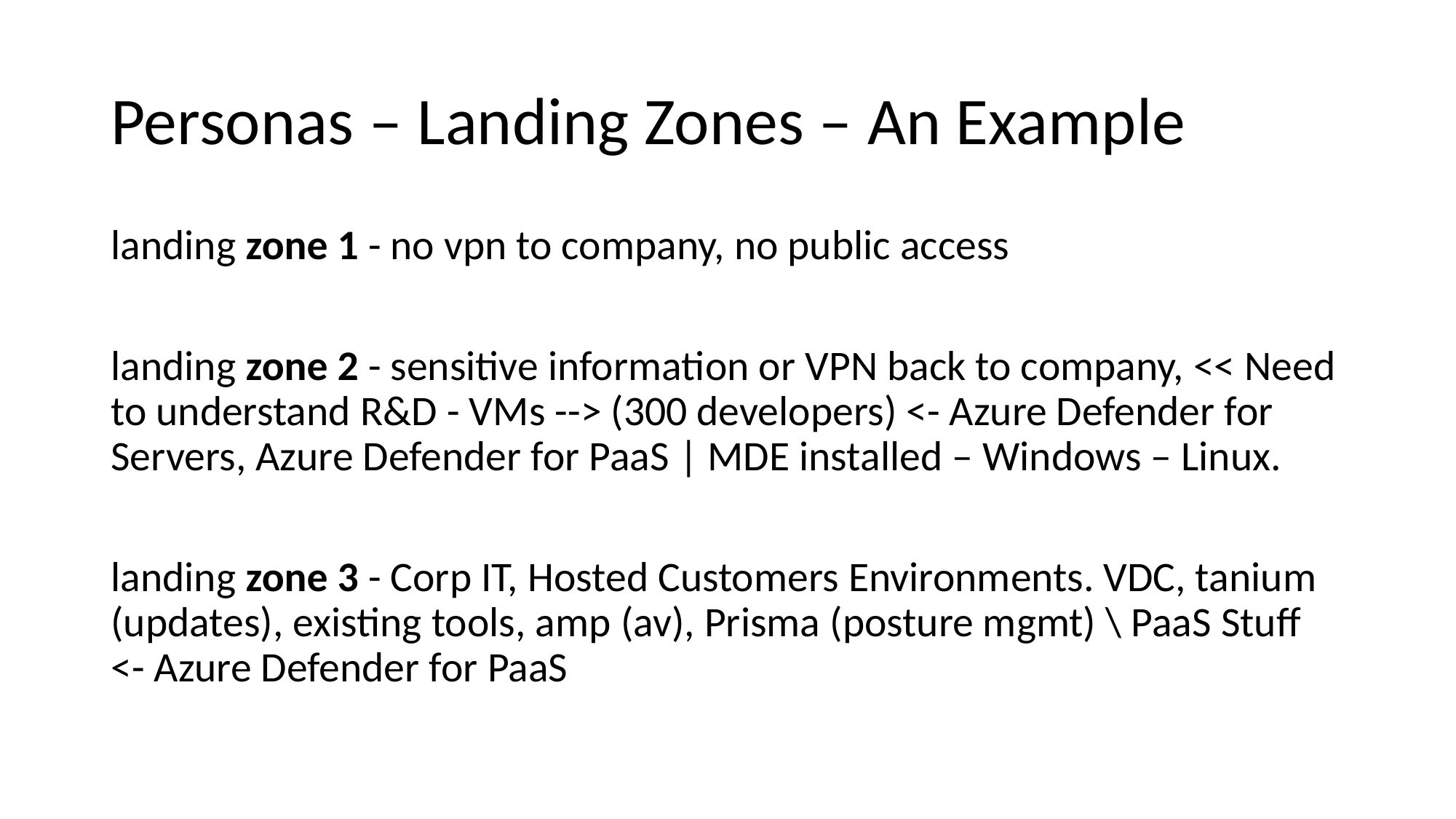

# Personas – Landing Zones – An Example
landing zone 1 - no vpn to company, no public access

landing zone 2 - sensitive information or VPN back to company, << Need to understand R&D - VMs --> (300 developers) <- Azure Defender for Servers, Azure Defender for PaaS | MDE installed – Windows – Linux.

landing zone 3 - Corp IT, Hosted Customers Environments. VDC, tanium (updates), existing tools, amp (av), Prisma (posture mgmt) \ PaaS Stuff <- Azure Defender for PaaS